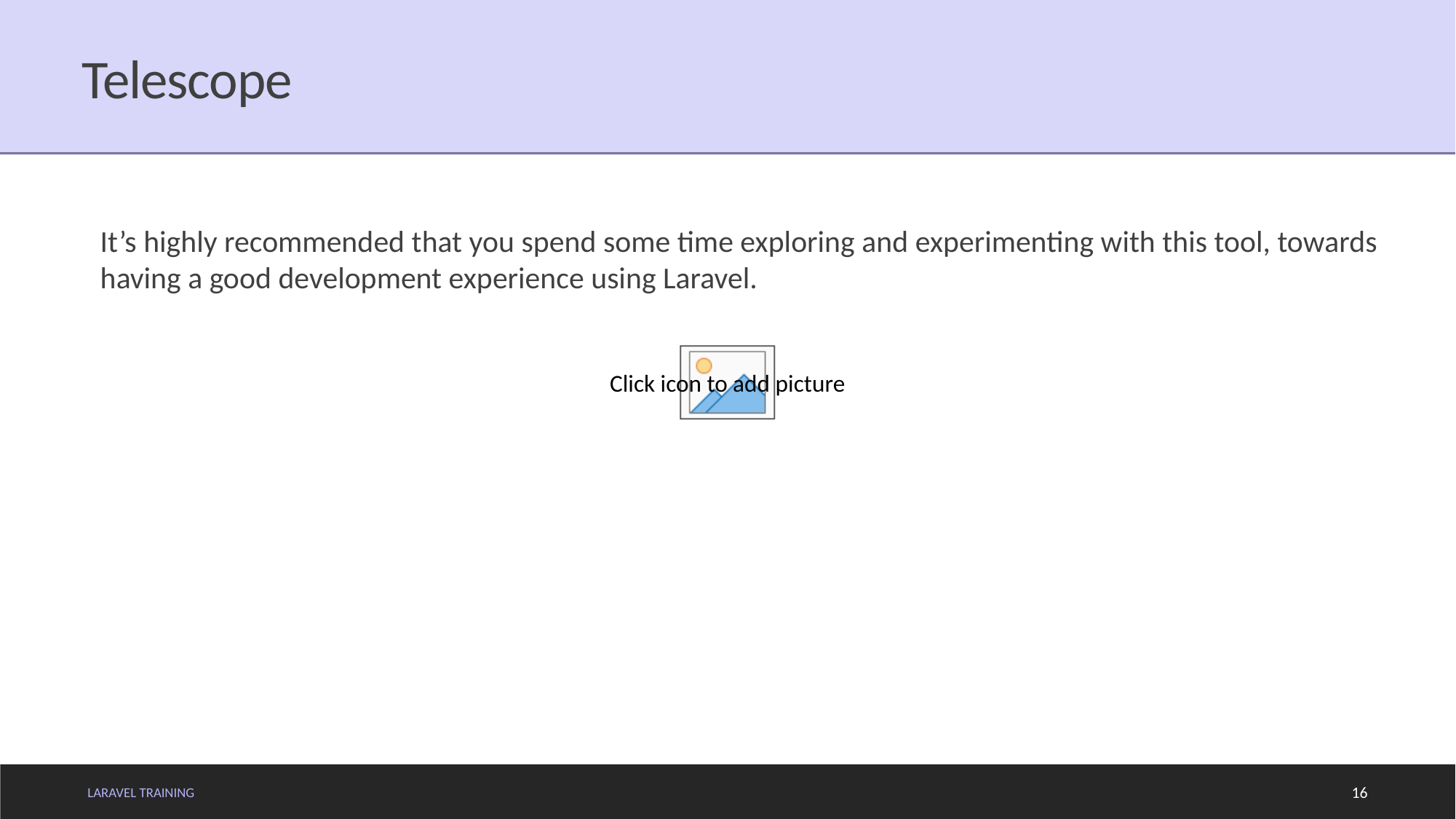

# Telescope
It’s highly recommended that you spend some time exploring and experimenting with this tool, towards having a good development experience using Laravel.

LARAVEL TRAINING
16